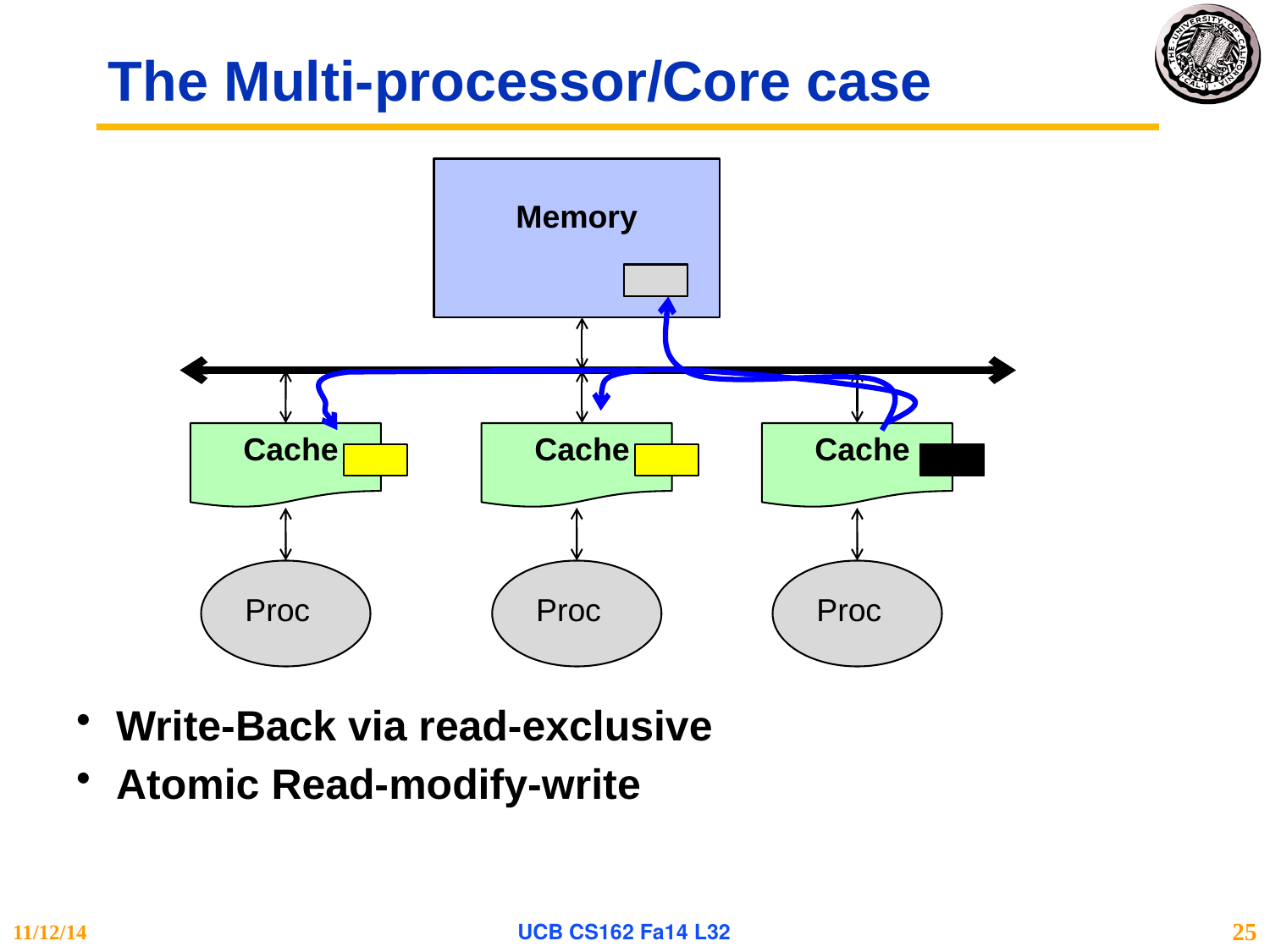

# The Multi-processor/Core case

Memory

Cache

Cache

Cache

Proc

Proc

Proc
Write-Back via read-exclusive
Atomic Read-modify-write
11/12/14
UCB CS162 Fa14 L32
25